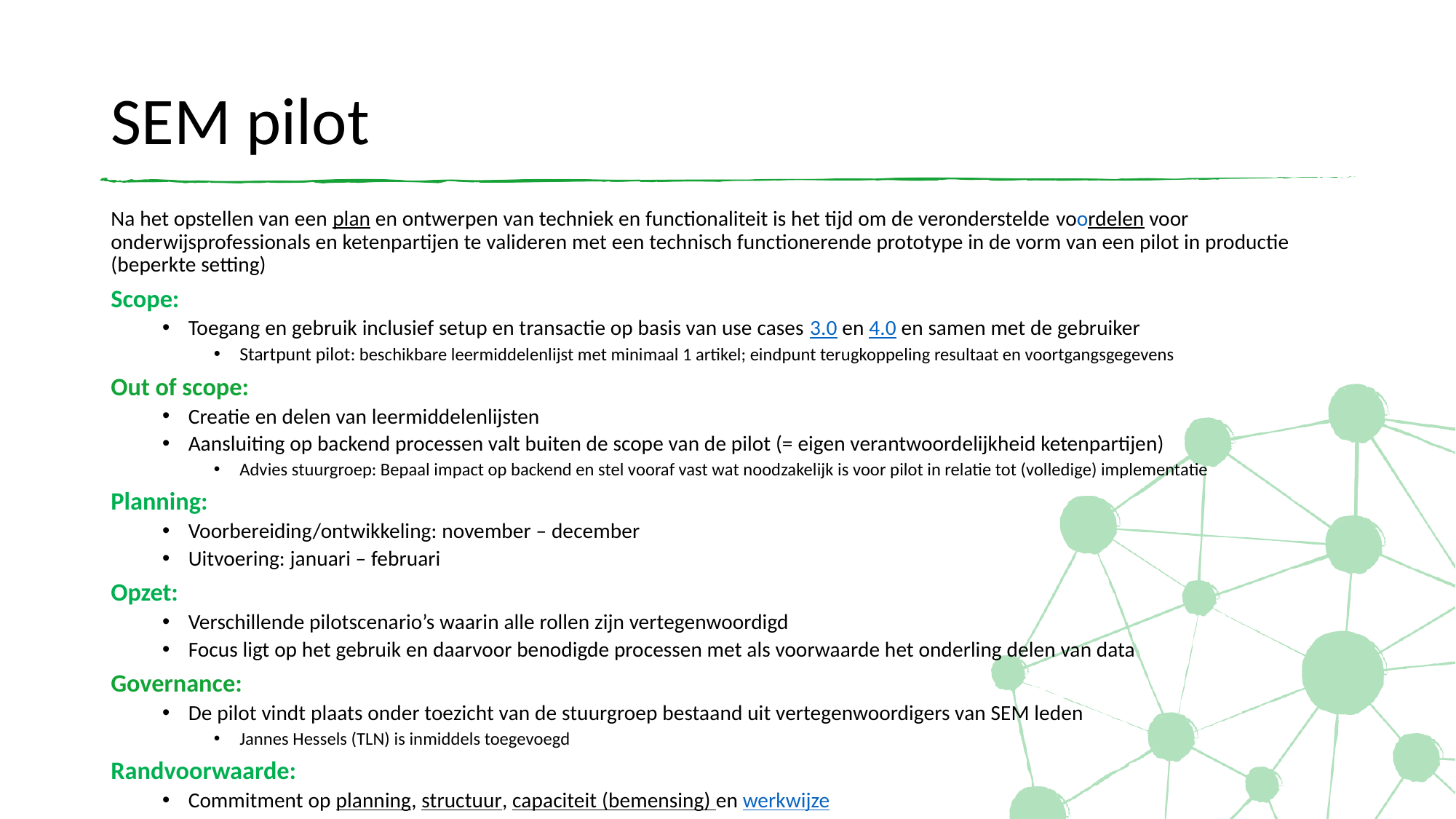

# SEM pilot
Na het opstellen van een plan en ontwerpen van techniek en functionaliteit is het tijd om de veronderstelde voordelen voor onderwijsprofessionals en ketenpartijen te valideren met een technisch functionerende prototype in de vorm van een pilot in productie (beperkte setting)
Scope:
Toegang en gebruik inclusief setup en transactie op basis van use cases 3.0 en 4.0 en samen met de gebruiker
Startpunt pilot: beschikbare leermiddelenlijst met minimaal 1 artikel; eindpunt terugkoppeling resultaat en voortgangsgegevens
Out of scope:
Creatie en delen van leermiddelenlijsten
Aansluiting op backend processen valt buiten de scope van de pilot (= eigen verantwoordelijkheid ketenpartijen)
Advies stuurgroep: Bepaal impact op backend en stel vooraf vast wat noodzakelijk is voor pilot in relatie tot (volledige) implementatie
Planning:
Voorbereiding/ontwikkeling: november – december
Uitvoering: januari – februari
Opzet:
Verschillende pilotscenario’s waarin alle rollen zijn vertegenwoordigd
Focus ligt op het gebruik en daarvoor benodigde processen met als voorwaarde het onderling delen van data
Governance:
De pilot vindt plaats onder toezicht van de stuurgroep bestaand uit vertegenwoordigers van SEM leden
Jannes Hessels (TLN) is inmiddels toegevoegd
Randvoorwaarde:
Commitment op planning, structuur, capaciteit (bemensing) en werkwijze